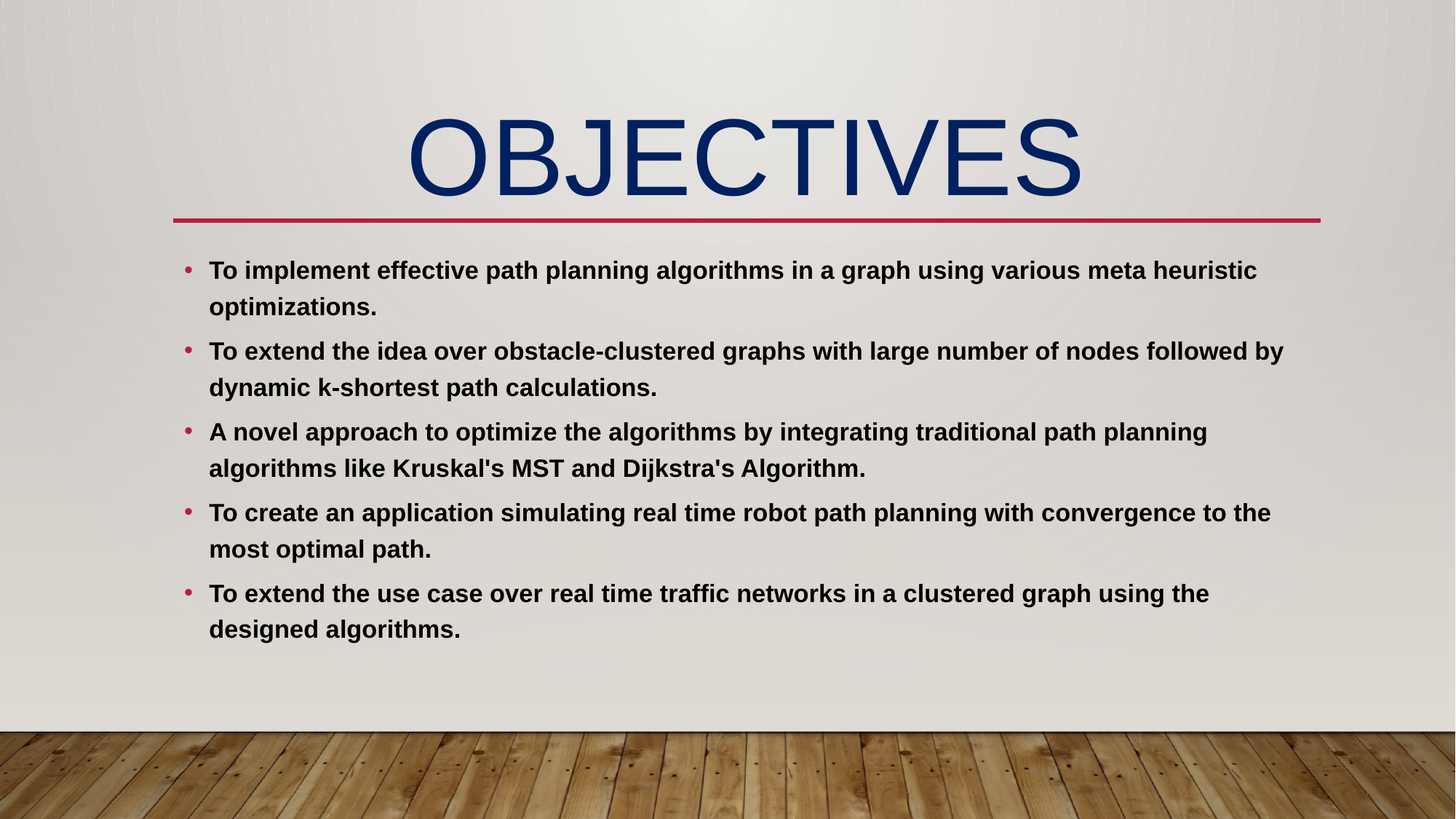

# objectives
To implement effective path planning algorithms in a graph using various meta heuristic optimizations.
To extend the idea over obstacle-clustered graphs with large number of nodes followed by dynamic k-shortest path calculations.
A novel approach to optimize the algorithms by integrating traditional path planning algorithms like Kruskal's MST and Dijkstra's Algorithm.
To create an application simulating real time robot path planning with convergence to the most optimal path.
To extend the use case over real time traffic networks in a clustered graph using the designed algorithms.